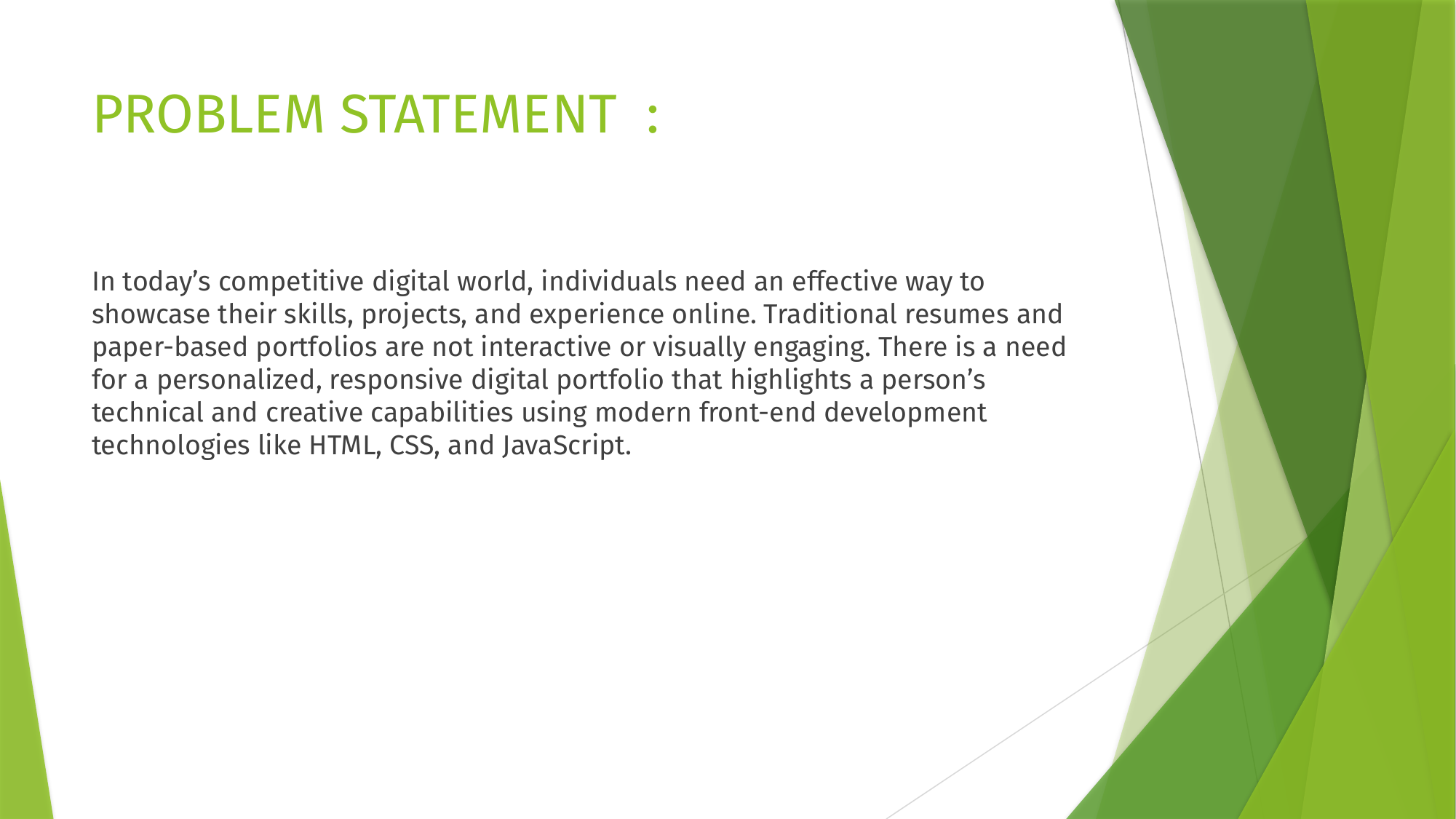

# PROBLEM STATEMENT  :
In today’s competitive digital world, individuals need an effective way to showcase their skills, projects, and experience online. Traditional resumes and paper-based portfolios are not interactive or visually engaging. There is a need for a personalized, responsive digital portfolio that highlights a person’s technical and creative capabilities using modern front-end development technologies like HTML, CSS, and JavaScript.